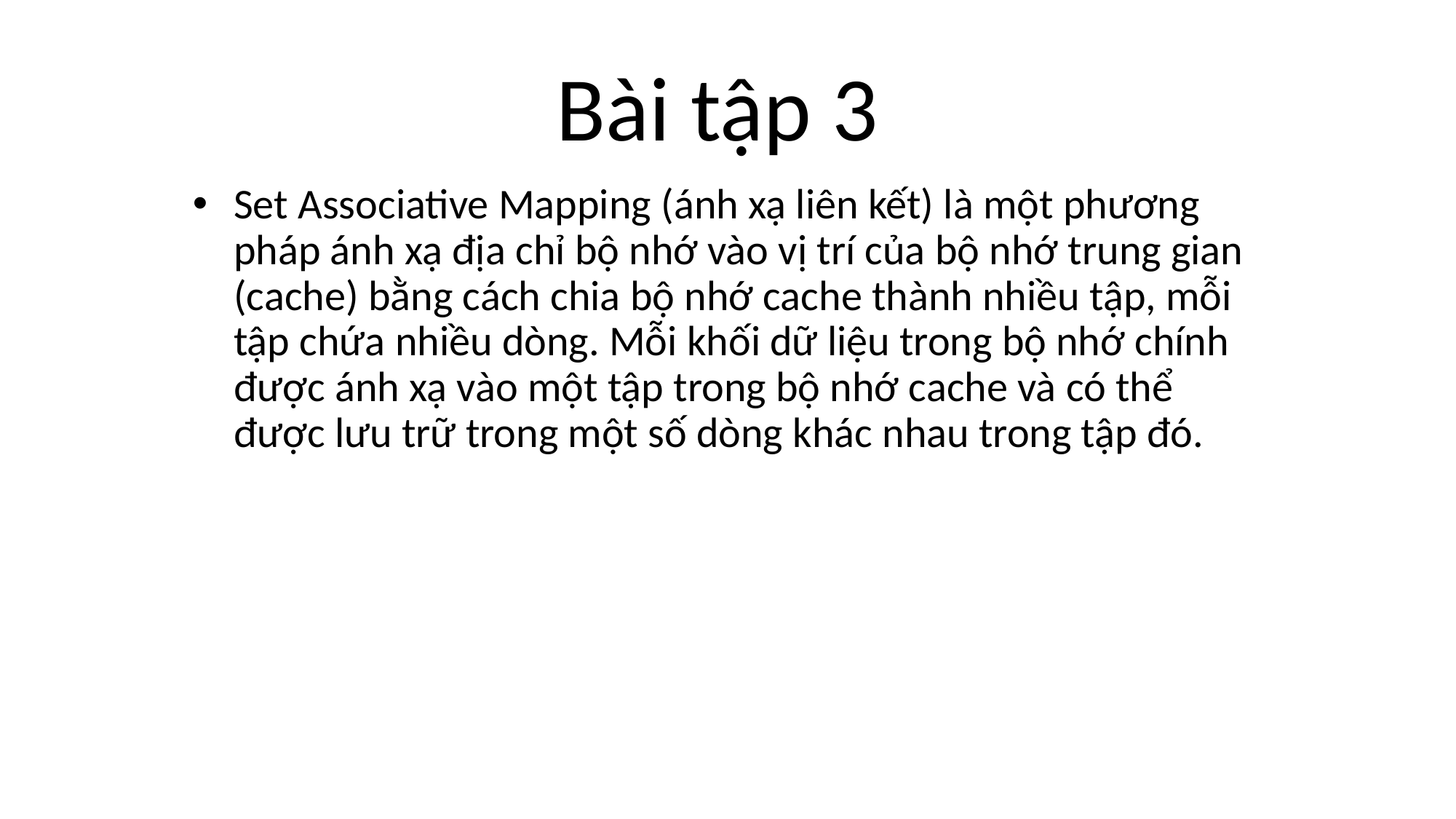

# Bài tập 3
Set Associative Mapping (ánh xạ liên kết) là một phương pháp ánh xạ địa chỉ bộ nhớ vào vị trí của bộ nhớ trung gian (cache) bằng cách chia bộ nhớ cache thành nhiều tập, mỗi tập chứa nhiều dòng. Mỗi khối dữ liệu trong bộ nhớ chính được ánh xạ vào một tập trong bộ nhớ cache và có thể được lưu trữ trong một số dòng khác nhau trong tập đó.